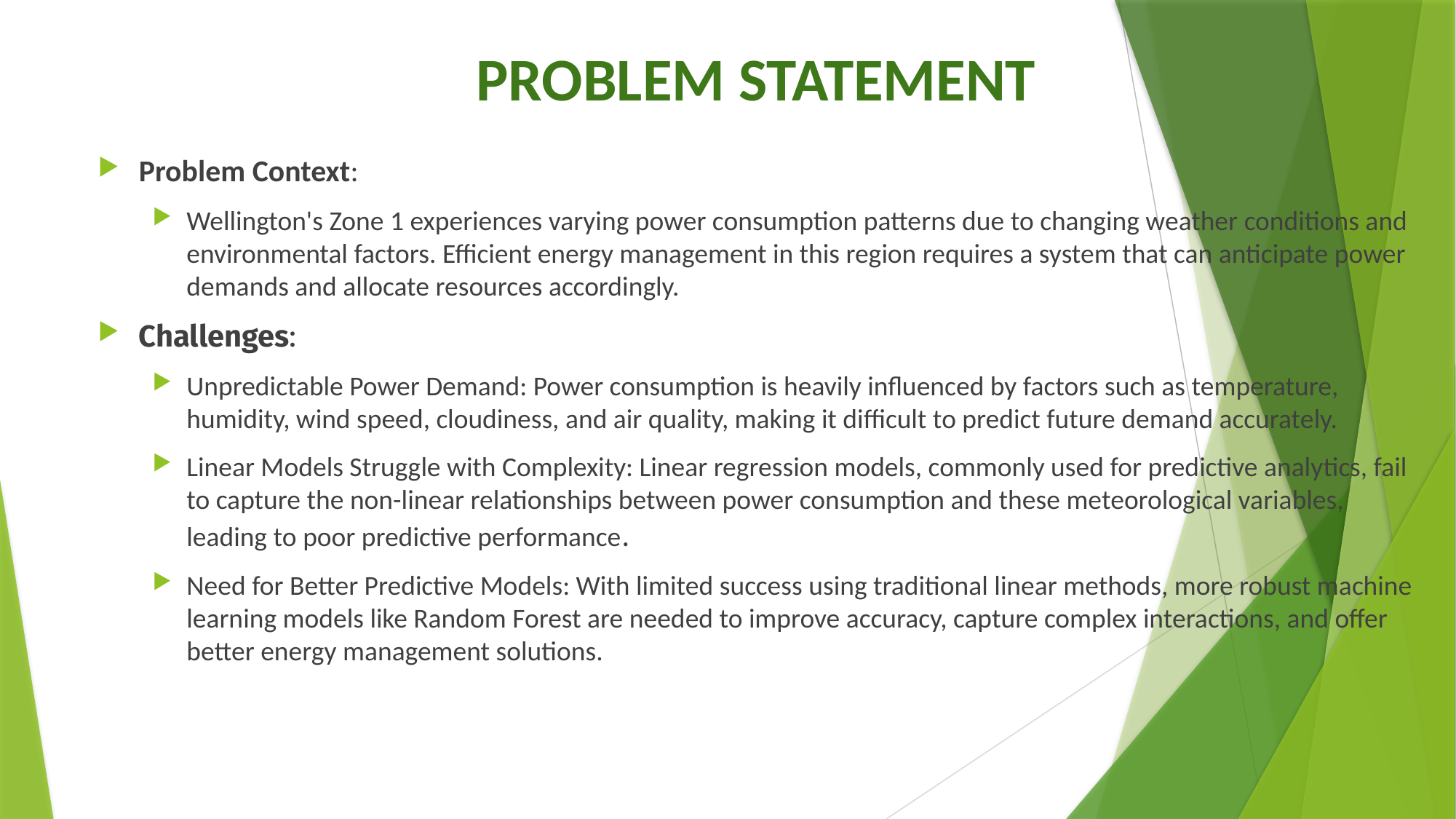

# PROBLEM STATEMENT
Problem Context:
Wellington's Zone 1 experiences varying power consumption patterns due to changing weather conditions and environmental factors. Efficient energy management in this region requires a system that can anticipate power demands and allocate resources accordingly.
Challenges:
Unpredictable Power Demand: Power consumption is heavily influenced by factors such as temperature, humidity, wind speed, cloudiness, and air quality, making it difficult to predict future demand accurately.
Linear Models Struggle with Complexity: Linear regression models, commonly used for predictive analytics, fail to capture the non-linear relationships between power consumption and these meteorological variables, leading to poor predictive performance.
Need for Better Predictive Models: With limited success using traditional linear methods, more robust machine learning models like Random Forest are needed to improve accuracy, capture complex interactions, and offer better energy management solutions.